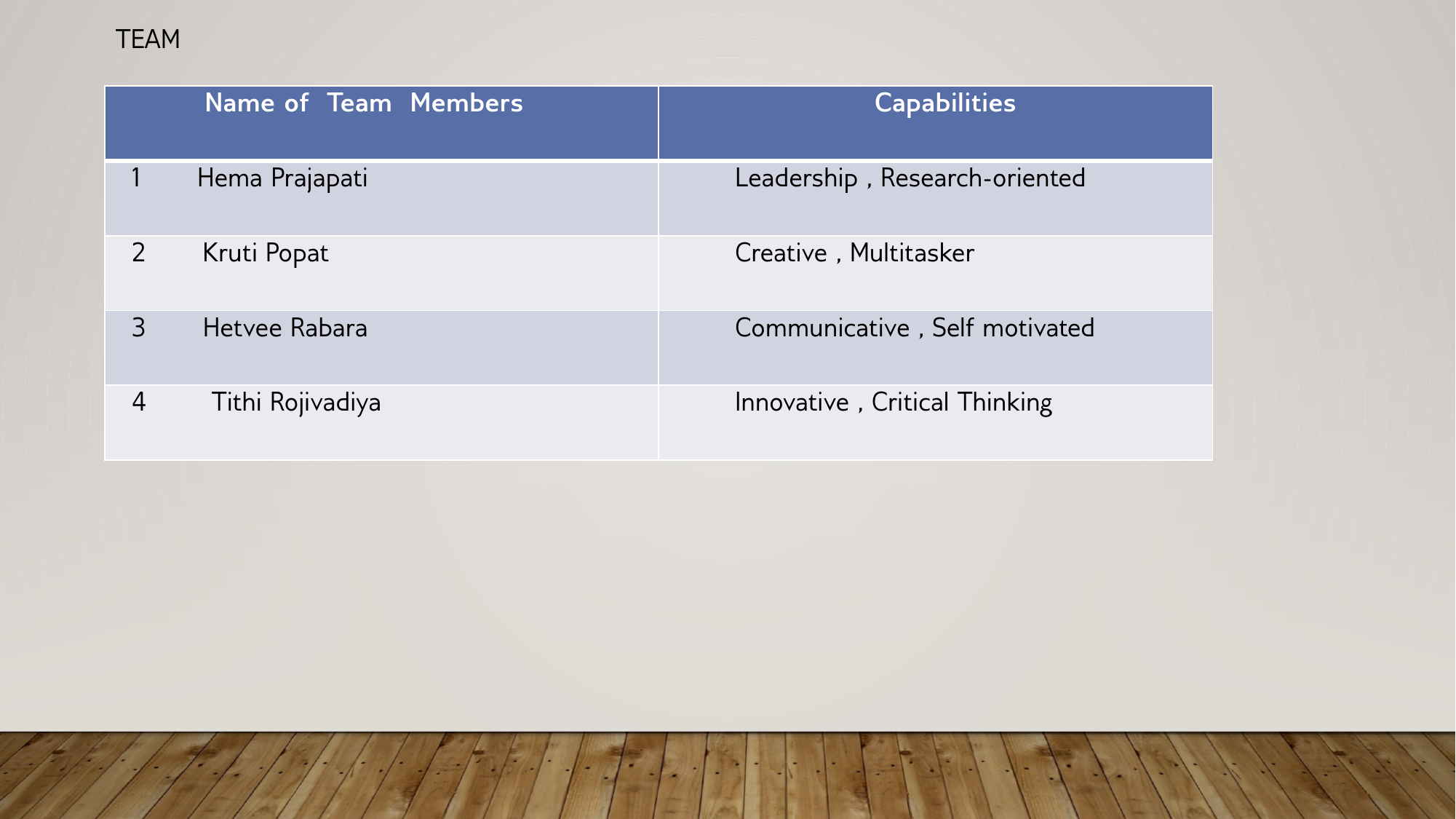

TEAM
| Name of Team Members | Capabilities |
| --- | --- |
| 1 Hema Prajapati | Leadership , Research-oriented |
| 2 Kruti Popat | Creative , Multitasker |
| 3 Hetvee Rabara | Communicative , Self motivated |
| 4 Tithi Rojivadiya | Innovative , Critical Thinking |